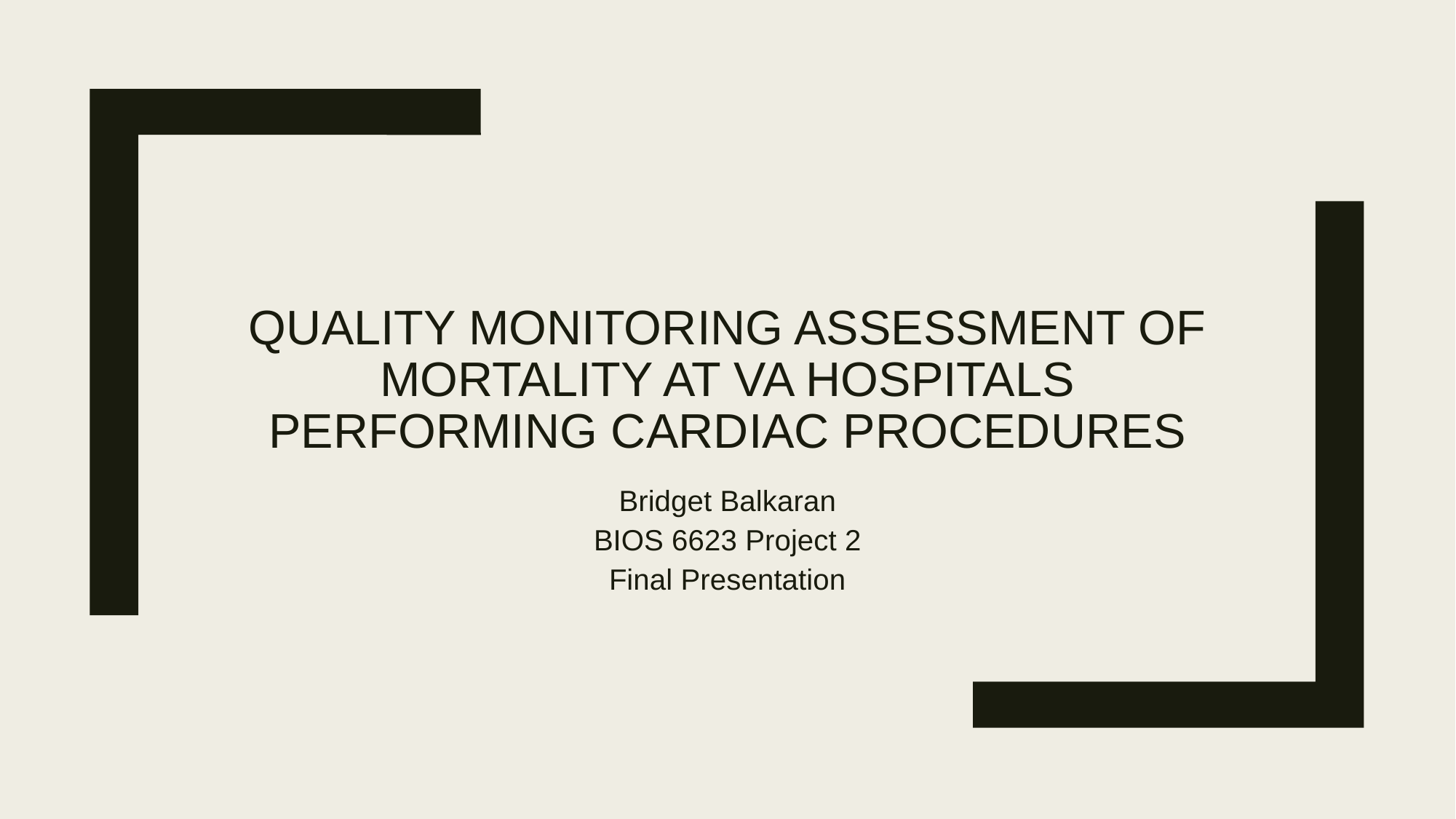

# Quality monitoring assessment of mortality at VA hospitals performing Cardiac Procedures
Bridget Balkaran
BIOS 6623 Project 2
Final Presentation